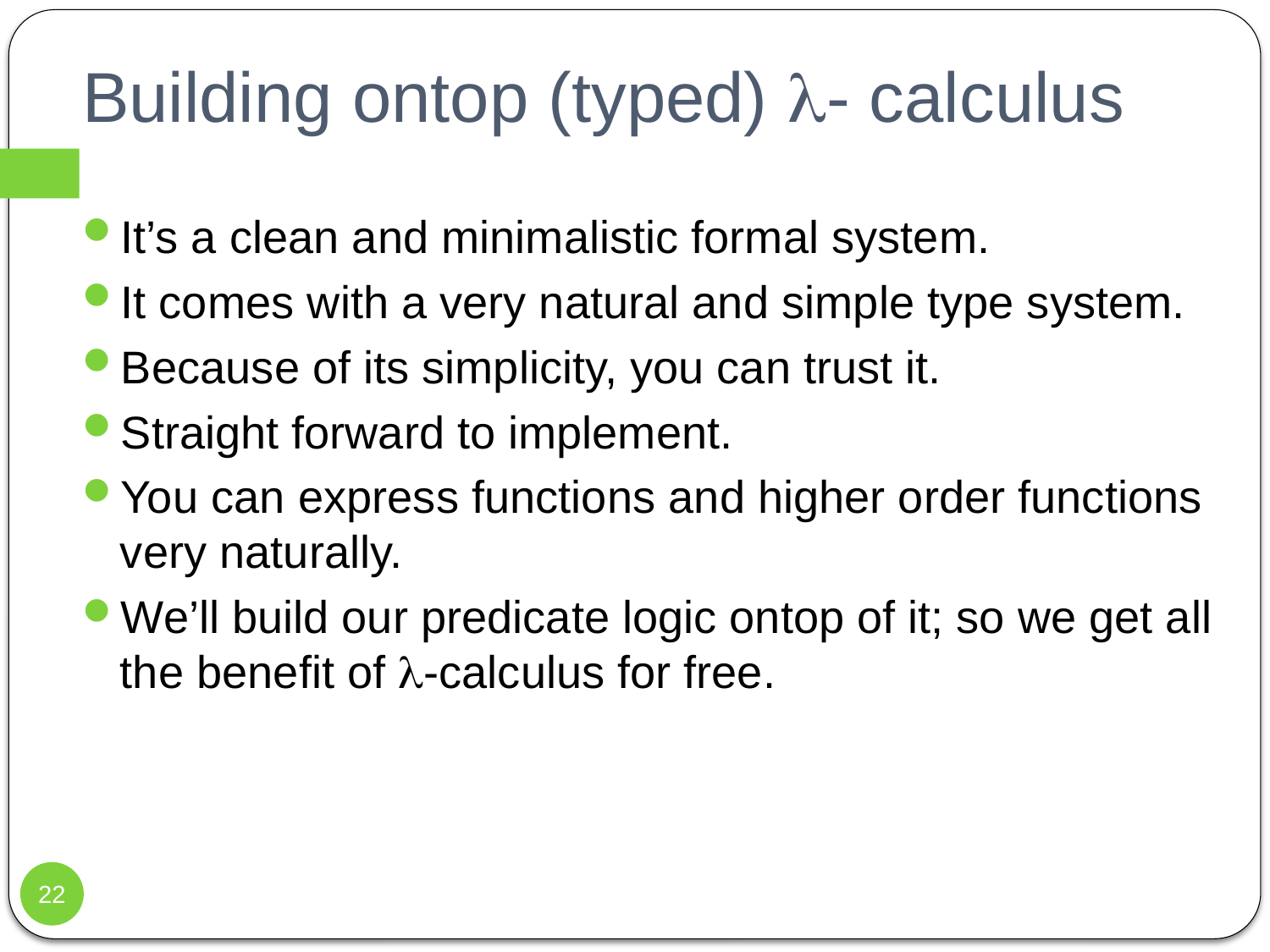

# Building ontop (typed) λ- calculus
It’s a clean and minimalistic formal system.
It comes with a very natural and simple type system.
Because of its simplicity, you can trust it.
Straight forward to implement.
You can express functions and higher order functions very naturally.
We’ll build our predicate logic ontop of it; so we get all the benefit of λ-calculus for free.
22